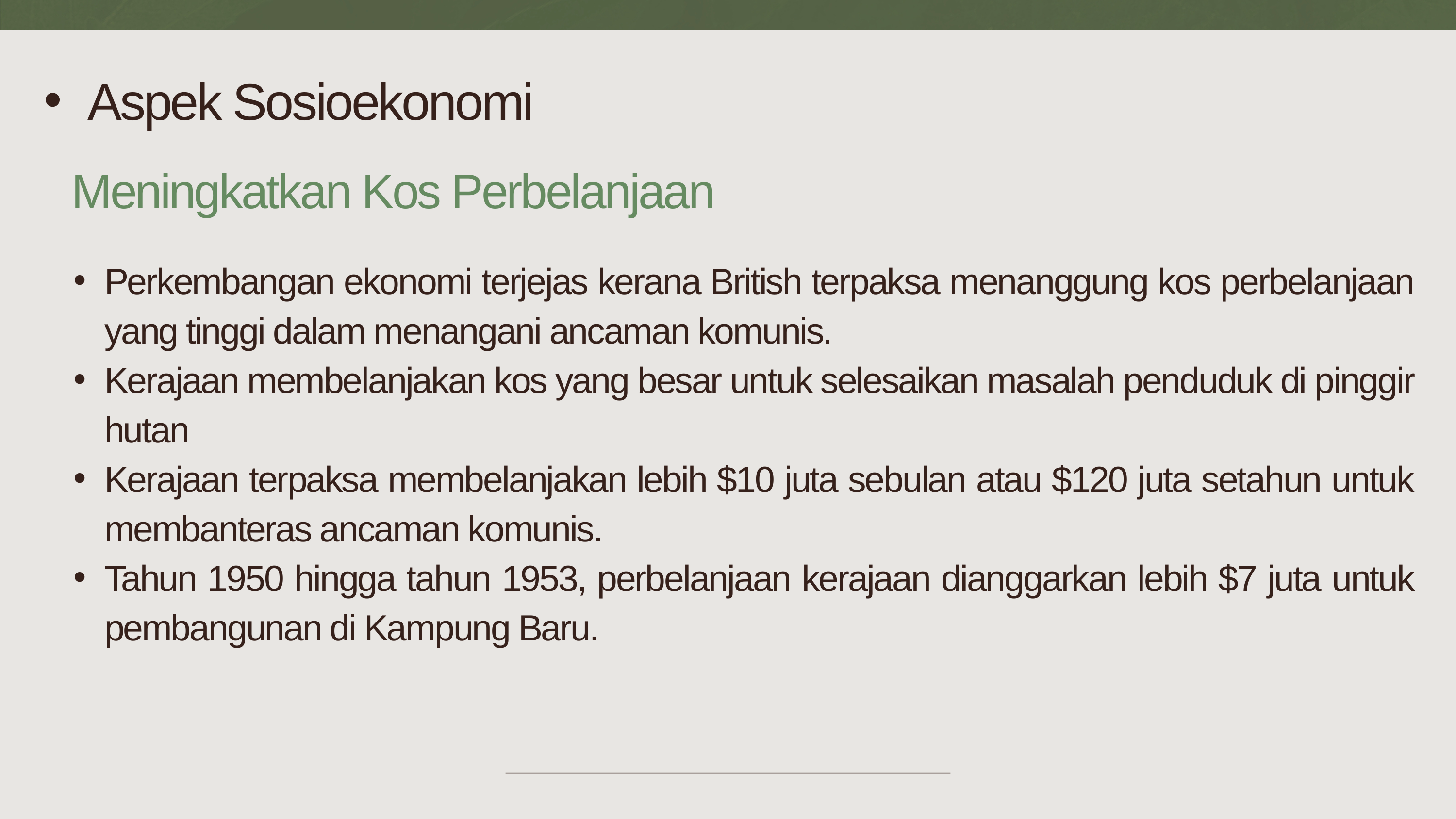

Aspek Sosioekonomi
Meningkatkan Kos Perbelanjaan
Perkembangan ekonomi terjejas kerana British terpaksa menanggung kos perbelanjaan yang tinggi dalam menangani ancaman komunis.
Kerajaan membelanjakan kos yang besar untuk selesaikan masalah penduduk di pinggir hutan
Kerajaan terpaksa membelanjakan lebih $10 juta sebulan atau $120 juta setahun untuk membanteras ancaman komunis.
Tahun 1950 hingga tahun 1953, perbelanjaan kerajaan dianggarkan lebih $7 juta untuk pembangunan di Kampung Baru.